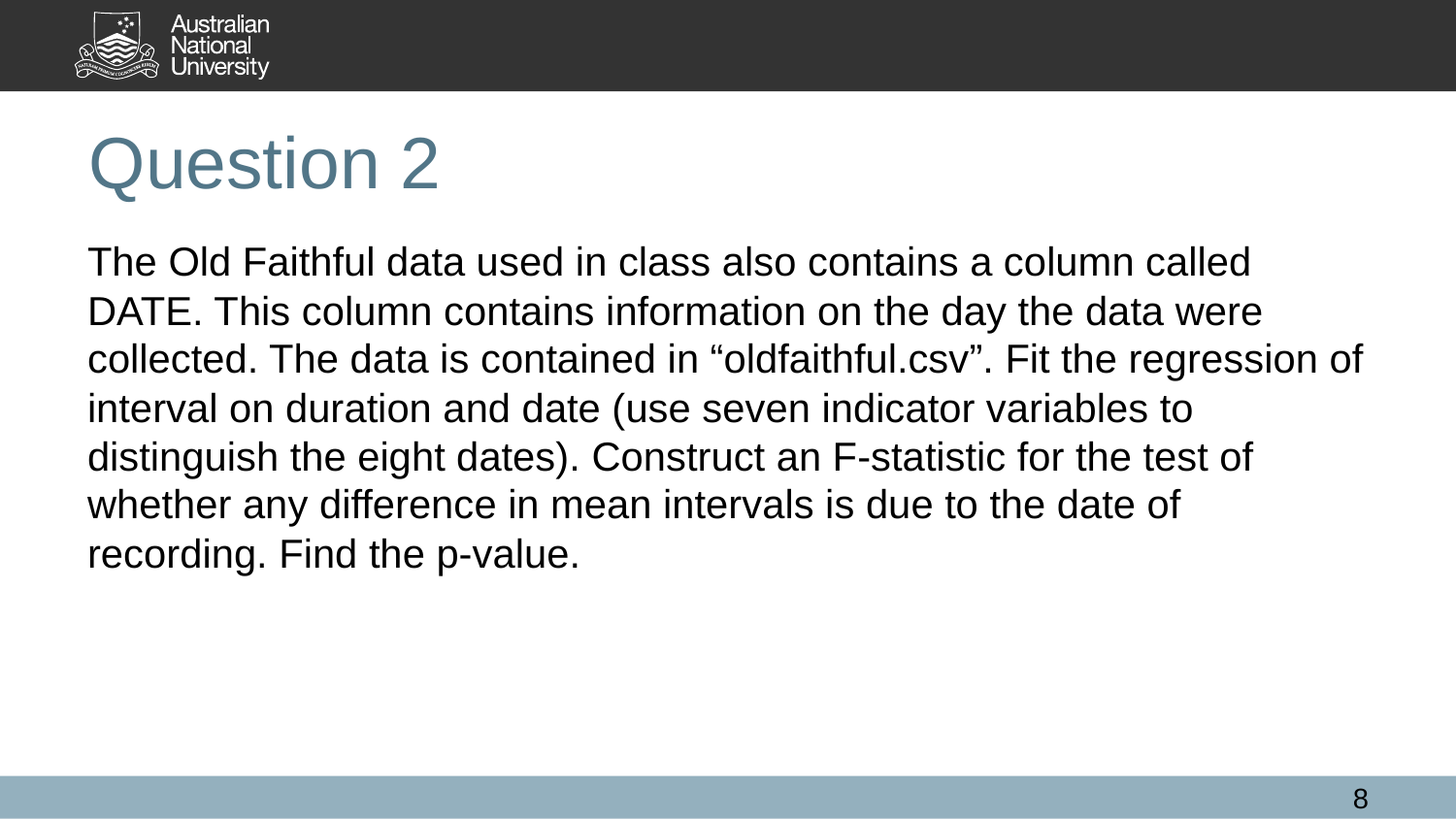

# Question 2
The Old Faithful data used in class also contains a column called DATE. This column contains information on the day the data were collected. The data is contained in “oldfaithful.csv”. Fit the regression of interval on duration and date (use seven indicator variables to distinguish the eight dates). Construct an F-statistic for the test of whether any difference in mean intervals is due to the date of recording. Find the p-value.

8